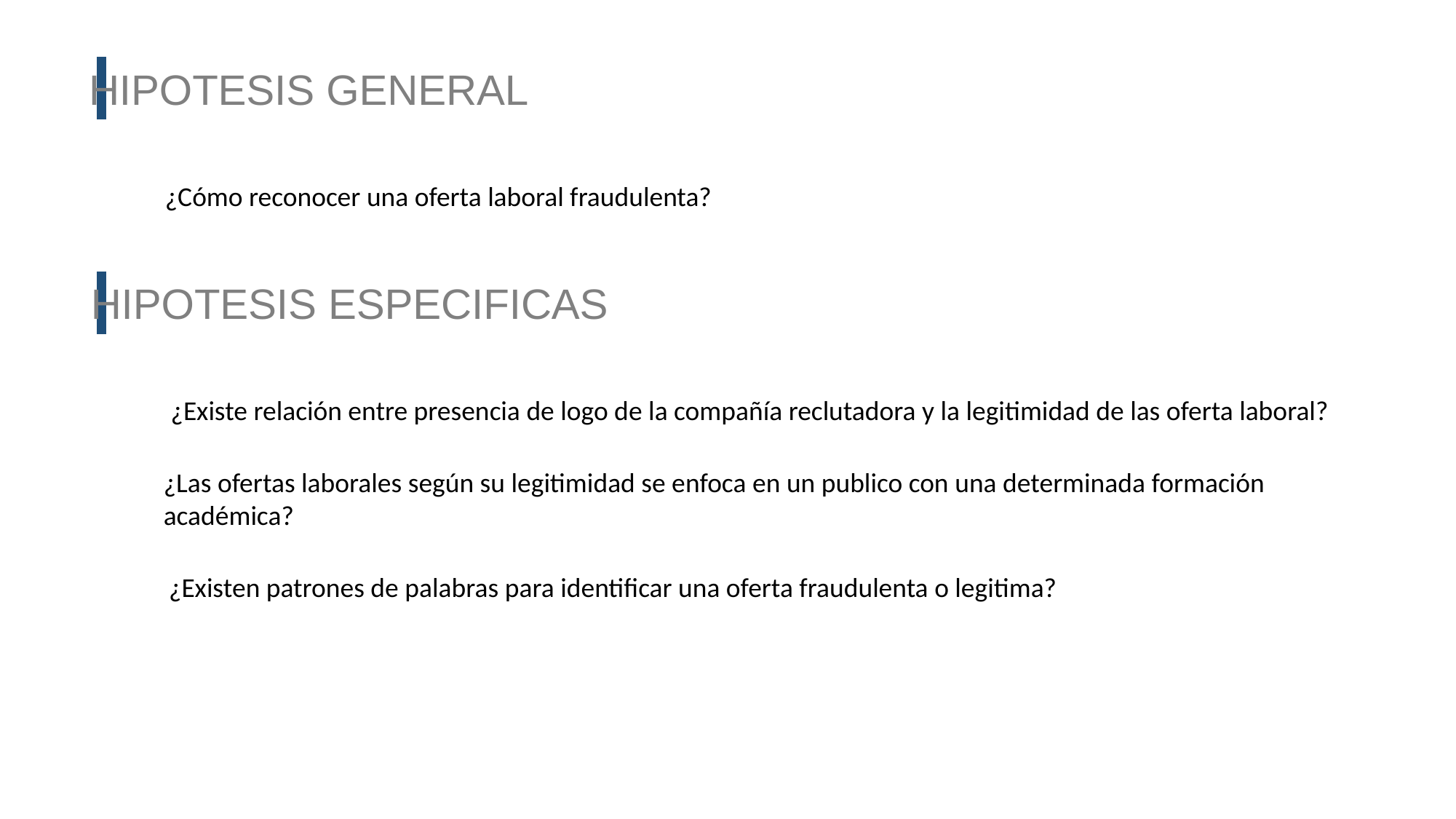

HIPOTESIS GENERAL
¿Cómo reconocer una oferta laboral fraudulenta?
HIPOTESIS ESPECIFICAS
¿Existe relación entre presencia de logo de la compañía reclutadora y la legitimidad de las oferta laboral?
¿Las ofertas laborales según su legitimidad se enfoca en un publico con una determinada formación académica?
¿Existen patrones de palabras para identificar una oferta fraudulenta o legitima?